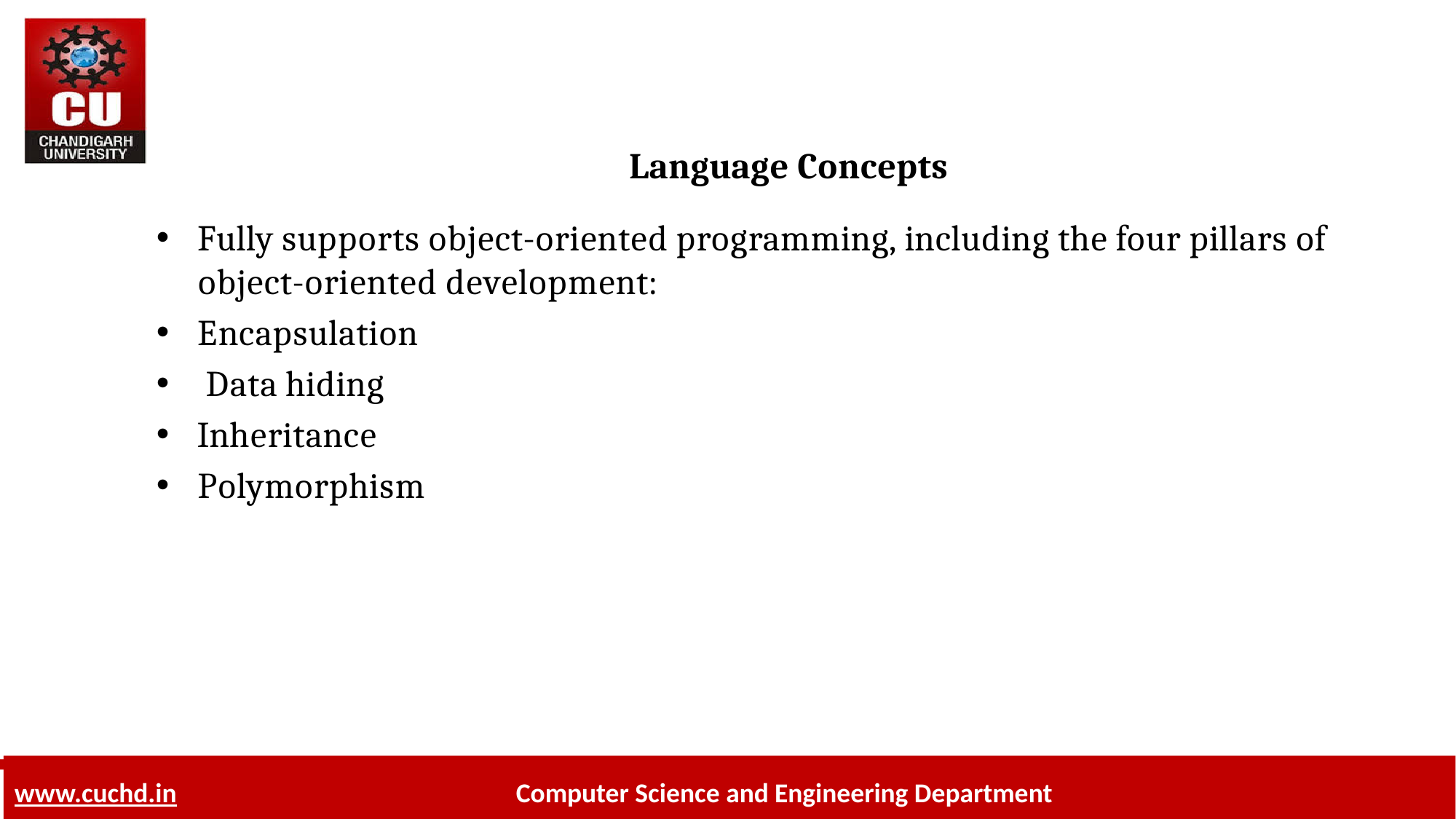

# Language Concepts
Fully supports object-oriented programming, including the four pillars of object-oriented development:
Encapsulation
 Data hiding
Inheritance
Polymorphism